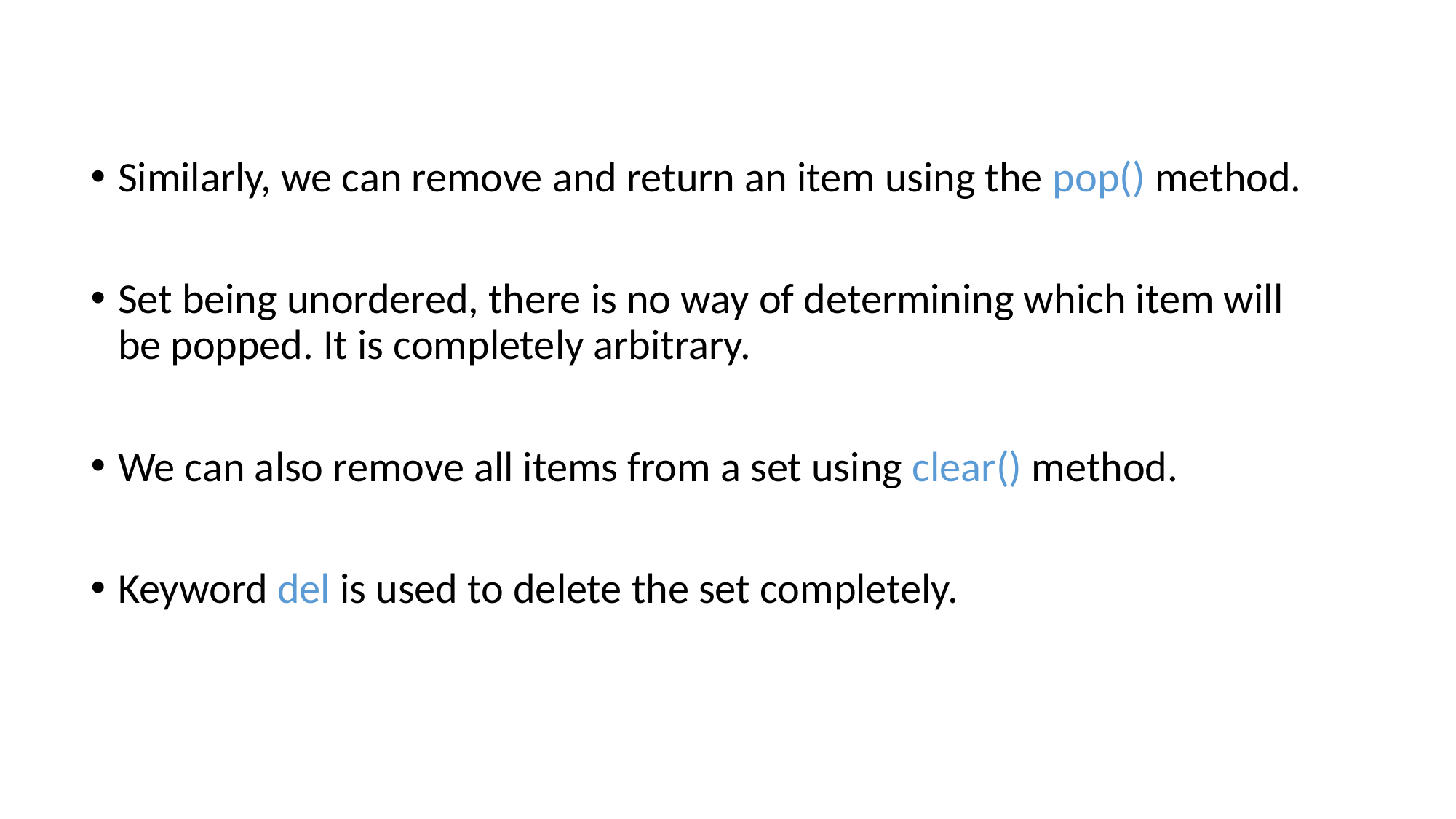

Similarly, we can remove and return an item using the pop() method.

Set being unordered, there is no way of determining which item will be popped. It is completely arbitrary.

We can also remove all items from a set using clear() method.

Keyword del is used to delete the set completely.